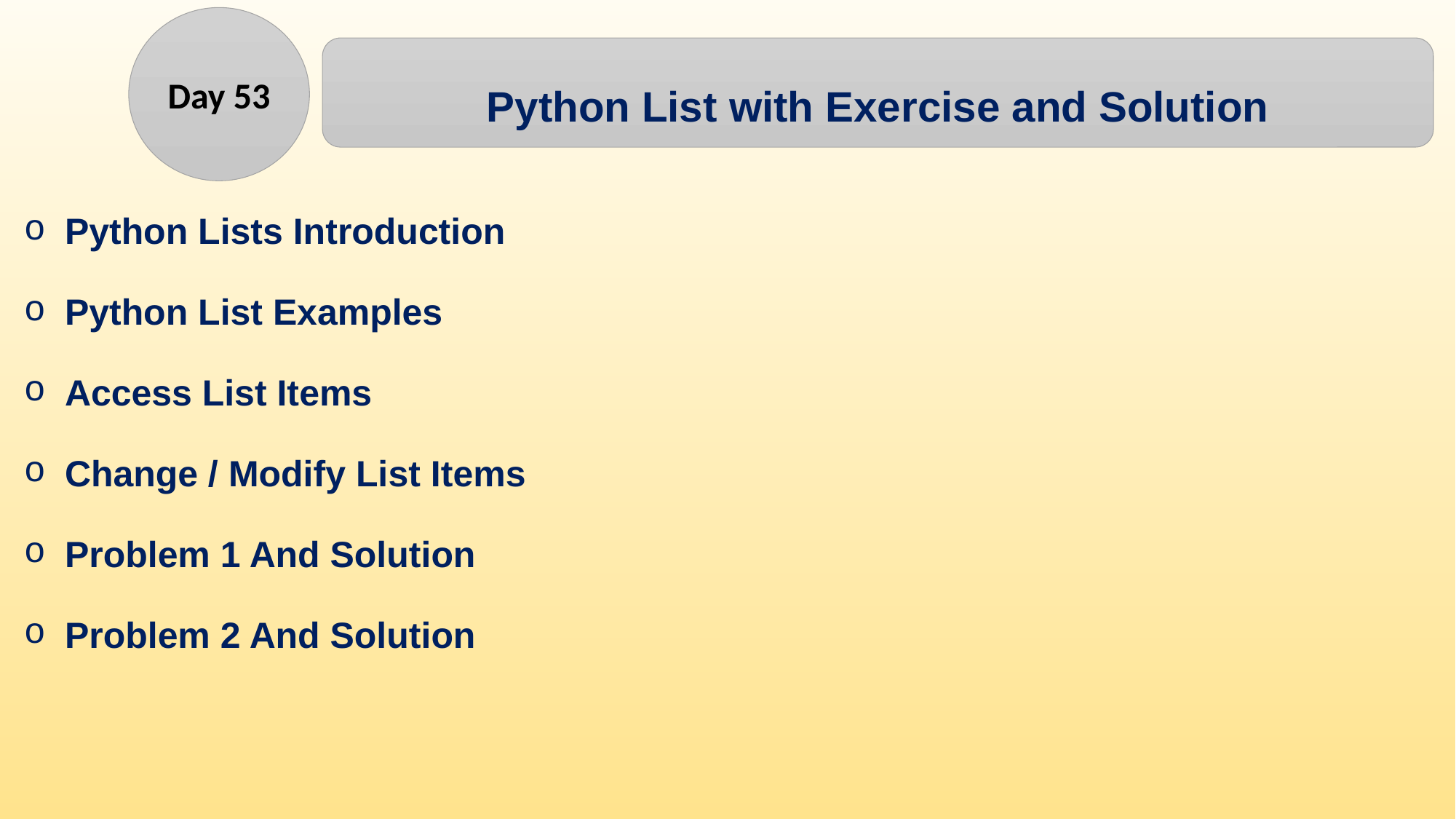

Day 53
Python List with Exercise and Solution
Python Lists Introduction
Python List Examples
Access List Items
Change / Modify List Items
Problem 1 And Solution
Problem 2 And Solution